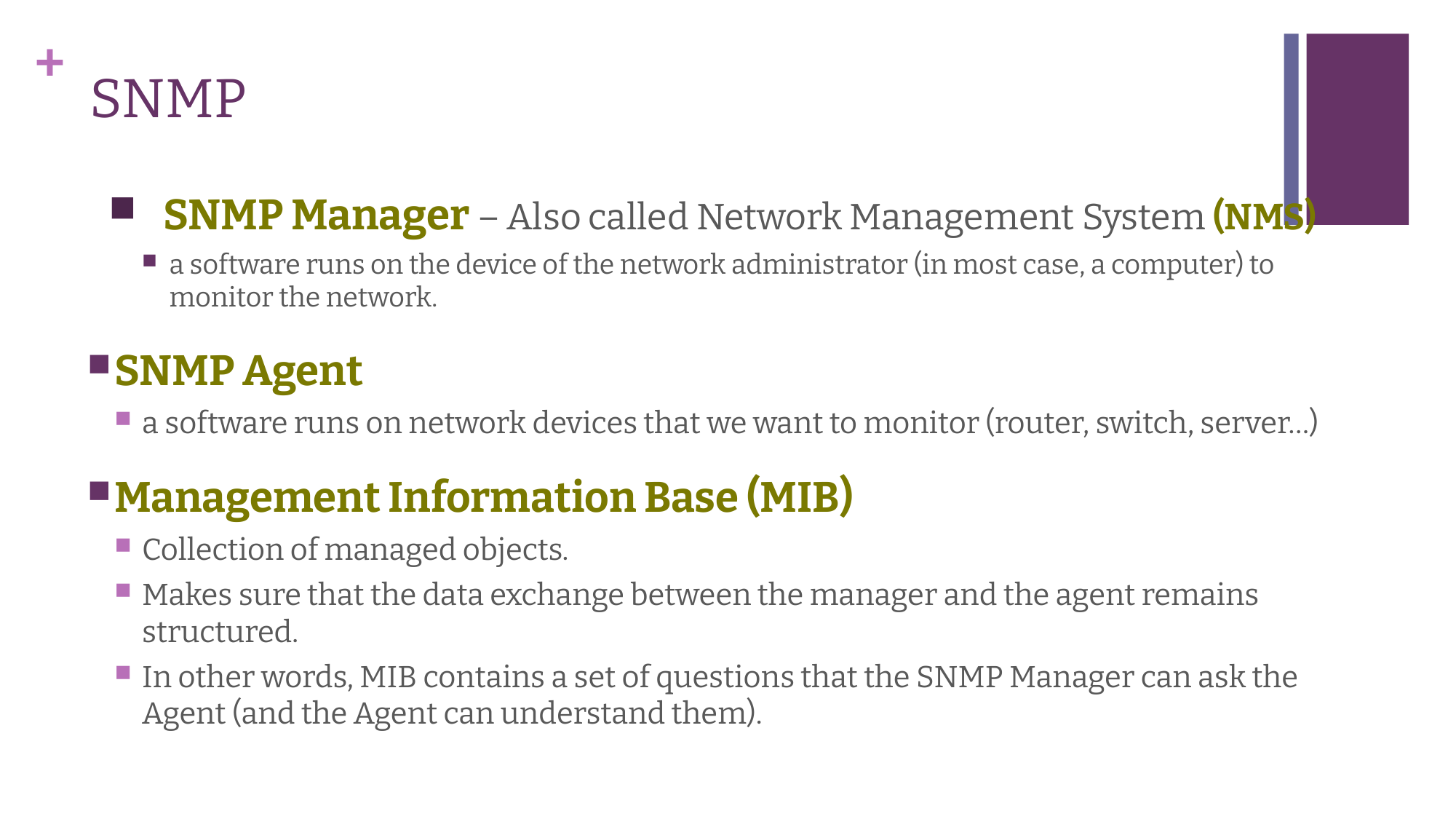

# SNMP
SNMP Manager – Also called Network Management System (NMS)
a software runs on the device of the network administrator (in most case, a computer) to monitor the network.
SNMP Agent
a software runs on network devices that we want to monitor (router, switch, server…)
Management Information Base (MIB)
Collection of managed objects.
Makes sure that the data exchange between the manager and the agent remains structured.
In other words, MIB contains a set of questions that the SNMP Manager can ask the Agent (and the Agent can understand them).